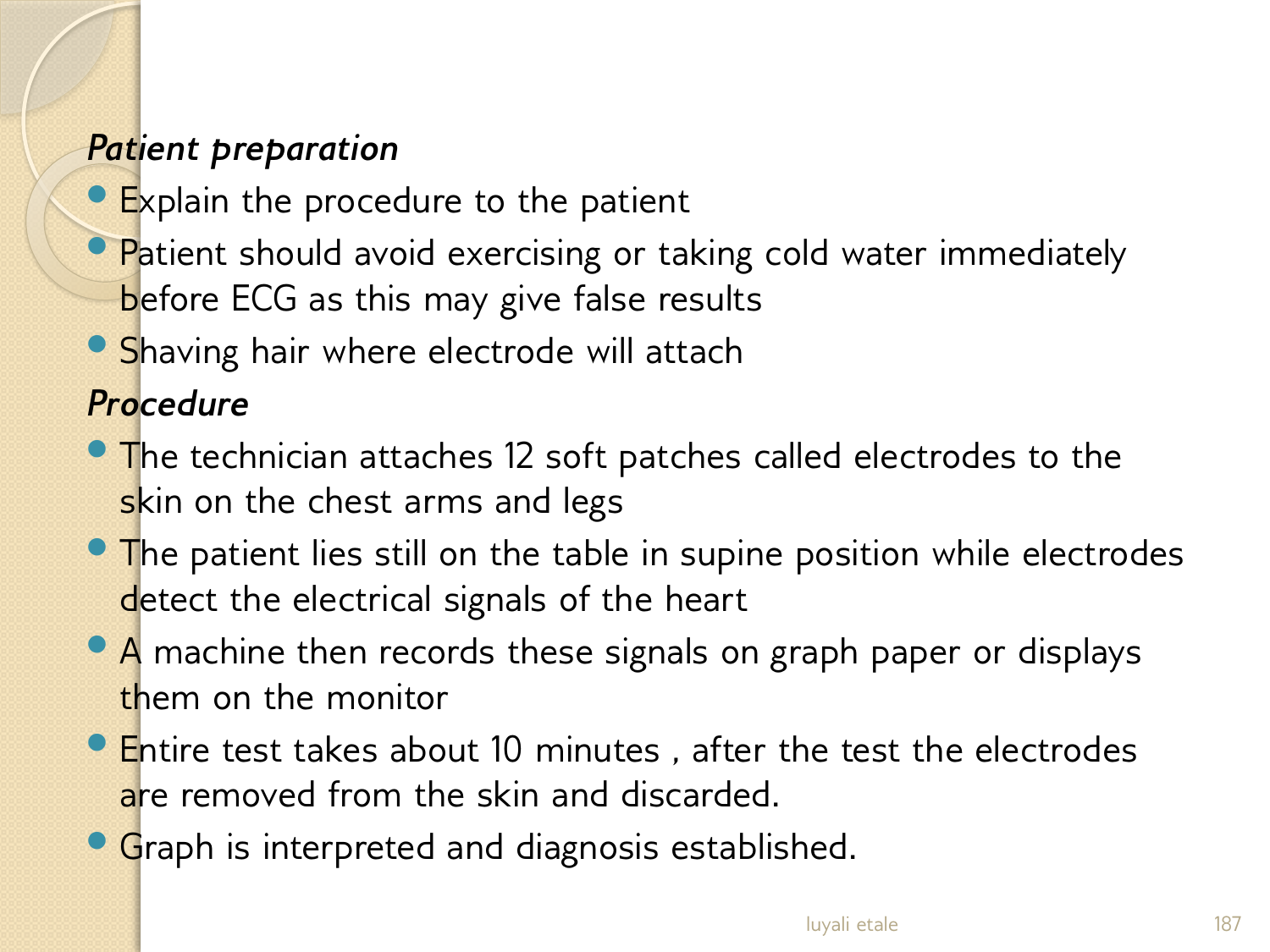

Patient preparation
Explain the procedure to the patient
Patient should avoid exercising or taking cold water immediately before ECG as this may give false results
Shaving hair where electrode will attach
Procedure
The technician attaches 12 soft patches called electrodes to the skin on the chest arms and legs
The patient lies still on the table in supine position while electrodes detect the electrical signals of the heart
A machine then records these signals on graph paper or displays them on the monitor
Entire test takes about 10 minutes , after the test the electrodes are removed from the skin and discarded.
Graph is interpreted and diagnosis established.

luyali etale
187